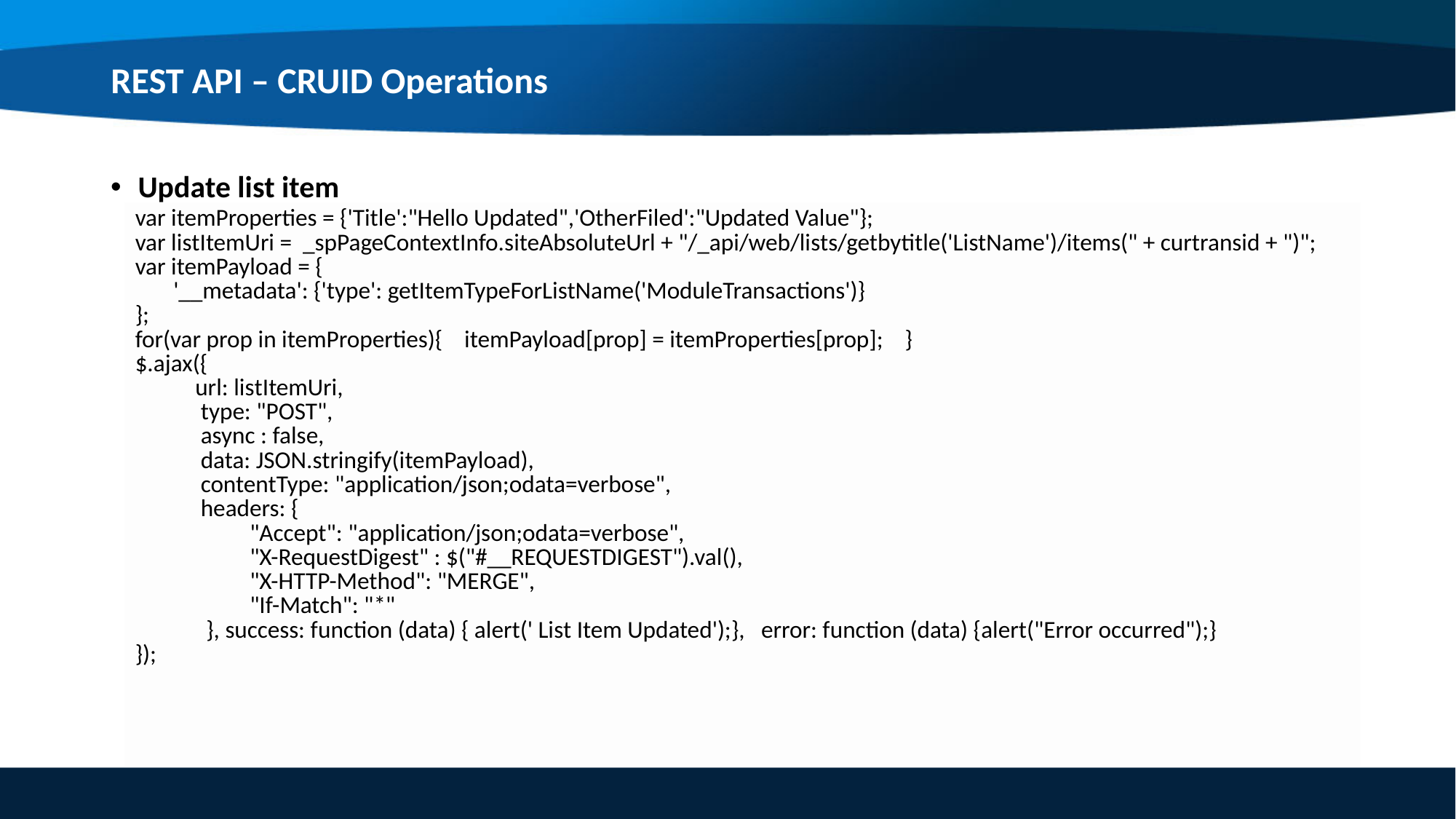

REST API – CRUID Operations
Update list item

| var itemProperties = {'Title':"Hello Updated",'OtherFiled':"Updated Value"}; var listItemUri = \_spPageContextInfo.siteAbsoluteUrl + "/\_api/web/lists/getbytitle('ListName')/items(" + curtransid + ")"; var itemPayload = { '\_\_metadata': {'type': getItemTypeForListName('ModuleTransactions')} }; for(var prop in itemProperties){ itemPayload[prop] = itemProperties[prop]; } $.ajax({ url: listItemUri, type: "POST", async : false, data: JSON.stringify(itemPayload), contentType: "application/json;odata=verbose", headers: { "Accept": "application/json;odata=verbose", "X-RequestDigest" : $("#\_\_REQUESTDIGEST").val(), "X-HTTP-Method": "MERGE", "If-Match": "\*" }, success: function (data) { alert(' List Item Updated');}, error: function (data) {alert("Error occurred");} }); |
| --- |